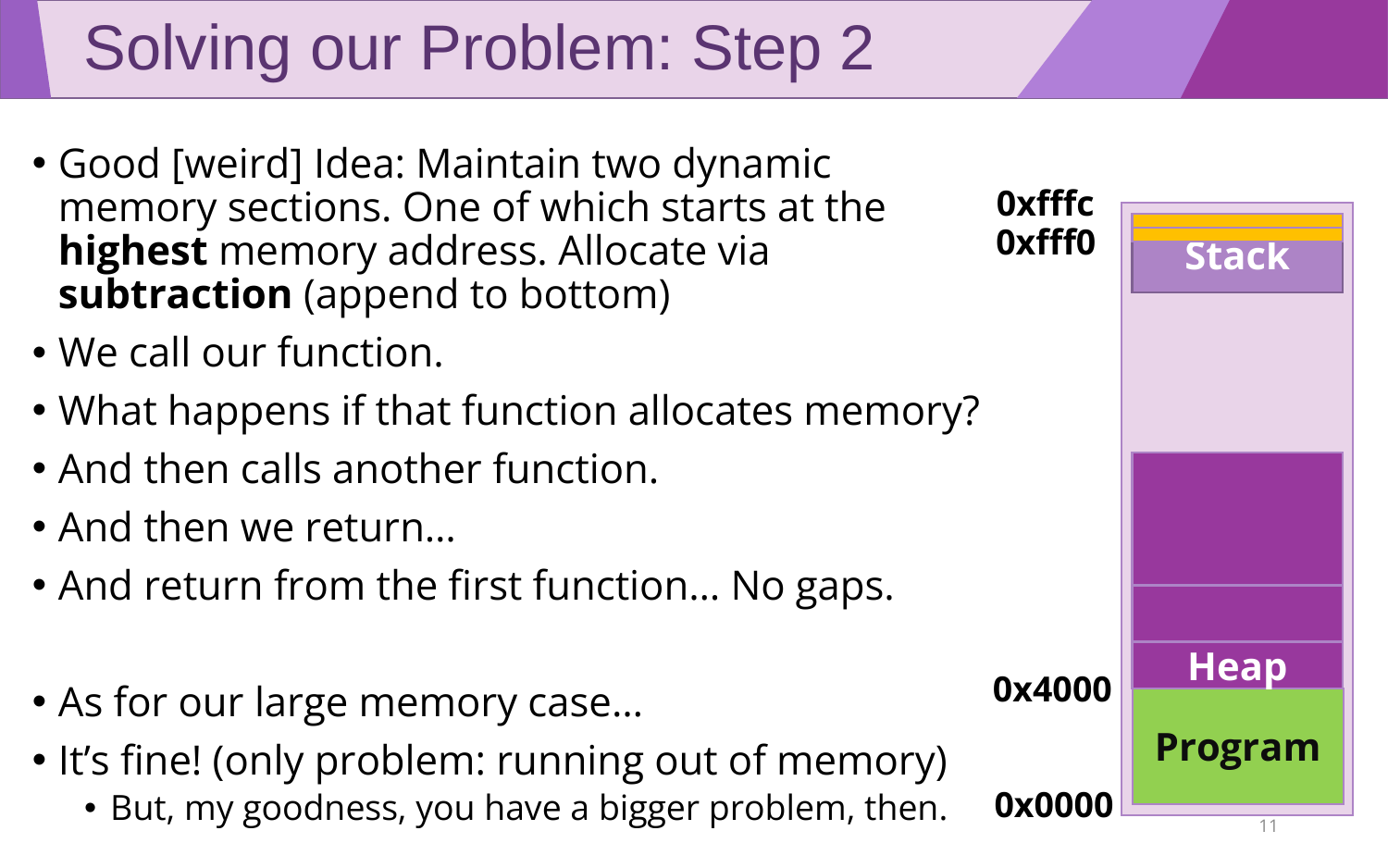

# Solving our Problem: Step 2
Good [weird] Idea: Maintain two dynamic memory sections. One of which starts at the highest memory address. Allocate via subtraction (append to bottom)
We call our function.
What happens if that function allocates memory?
And then calls another function.
And then we return…
And return from the first function… No gaps.

As for our large memory case…
It’s fine! (only problem: running out of memory)
But, my goodness, you have a bigger problem, then.

0xfffc
Memory
0xfff0

Stack

Heap
0x4000
Program
0x0000
11